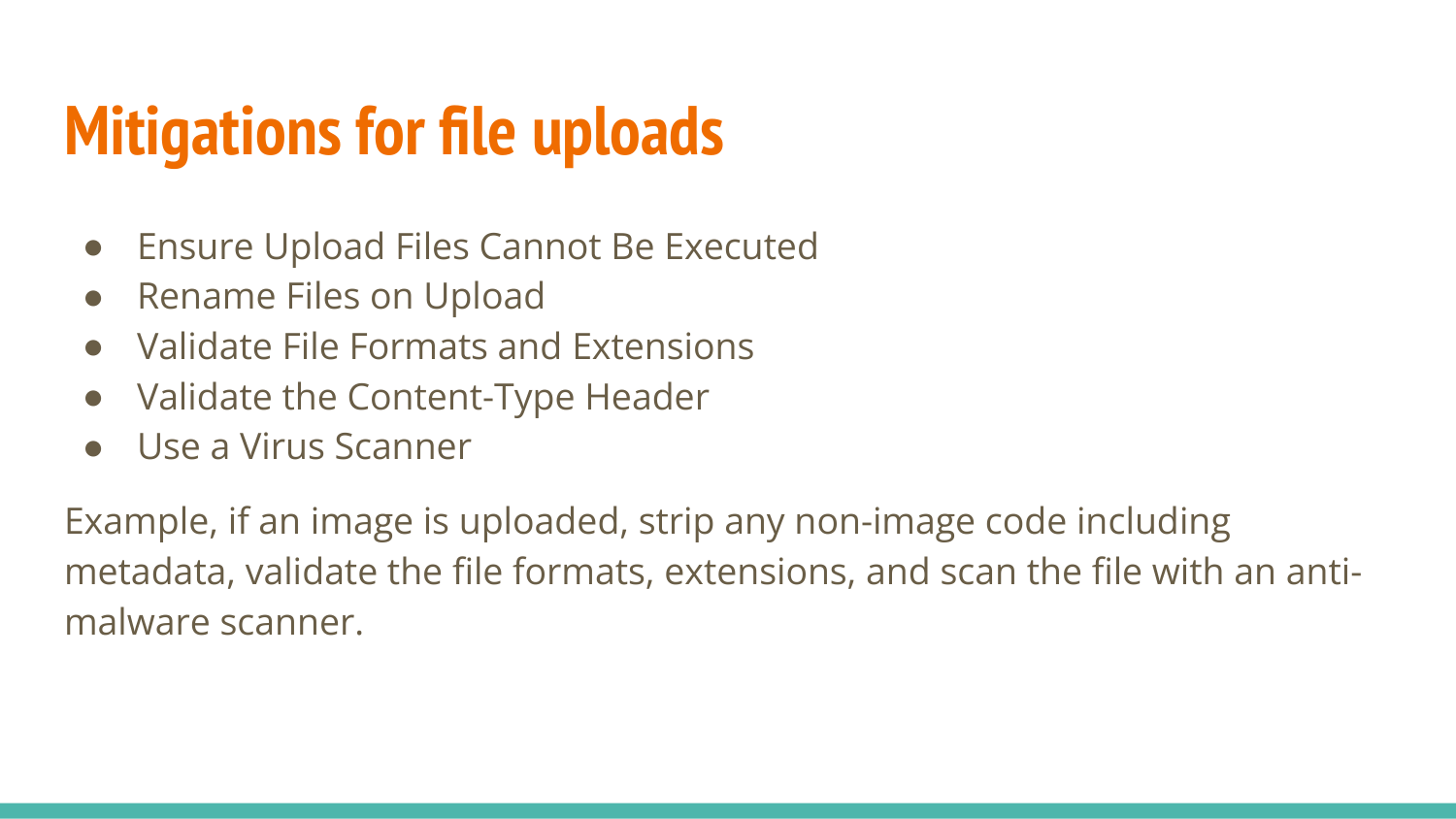

# Mitigations for file uploads
Ensure Upload Files Cannot Be Executed
Rename Files on Upload
Validate File Formats and Extensions
Validate the Content-Type Header
Use a Virus Scanner
Example, if an image is uploaded, strip any non-image code including metadata, validate the file formats, extensions, and scan the file with an anti-malware scanner.